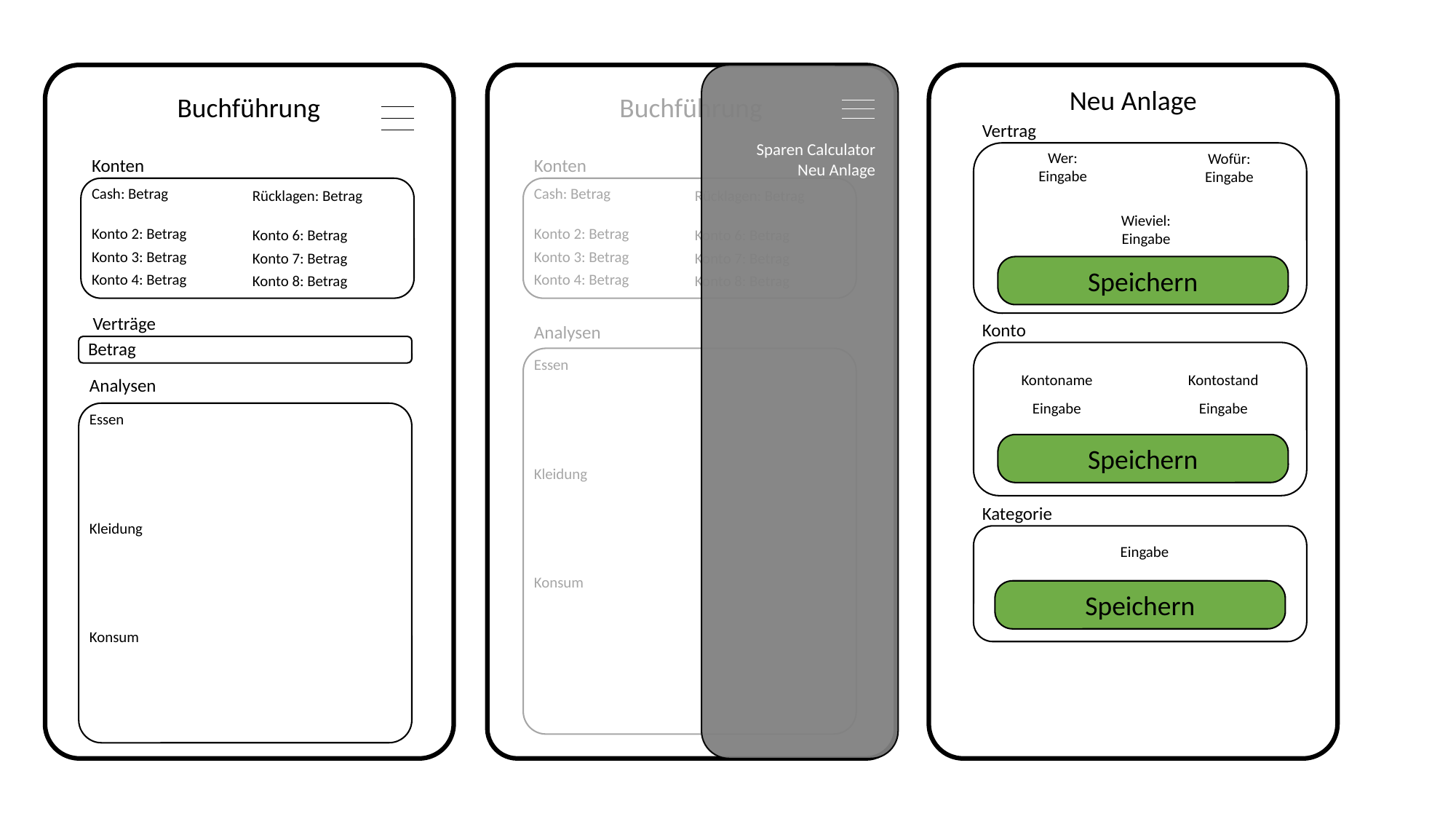

Buchführung
Konten

Cash: Betrag
Rücklagen: Betrag
Konto 2: Betrag
Konto 6: Betrag
Konto 3: Betrag
Konto 7: Betrag
Konto 4: Betrag
Konto 8: Betrag
Verträge
Betrag

Analysen

Essen
Kleidung
Konsum

Neu Anlage
Buchführung
Konten

Cash: Betrag
Rücklagen: Betrag
Konto 2: Betrag
Konto 6: Betrag
Konto 3: Betrag
Konto 7: Betrag
Konto 4: Betrag
Konto 8: Betrag
Analysen

Essen
Kleidung
Konsum
Vertrag
Sparen Calculator
Neu Anlage

Wer:
Eingabe
Wofür:
Eingabe
Wieviel:
Eingabe
Speichern
Konto

Kontoname
Kontostand
Eingabe
Eingabe
Speichern
Kategorie

Eingabe
Speichern